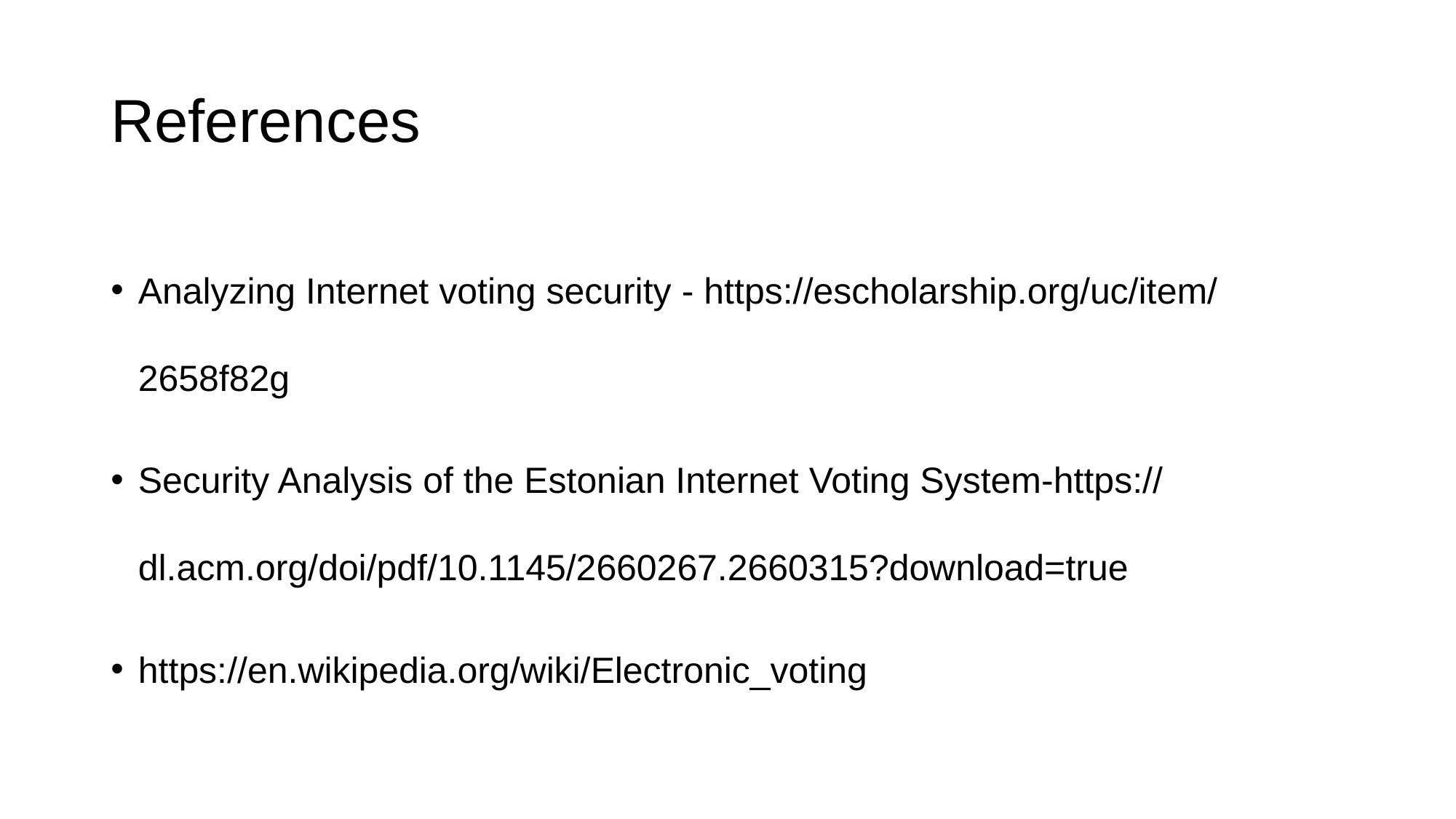

# References
Analyzing Internet voting security - https://escholarship.org/uc/item/2658f82g
Security Analysis of the Estonian Internet Voting System-https://dl.acm.org/doi/pdf/10.1145/2660267.2660315?download=true
https://en.wikipedia.org/wiki/Electronic_voting